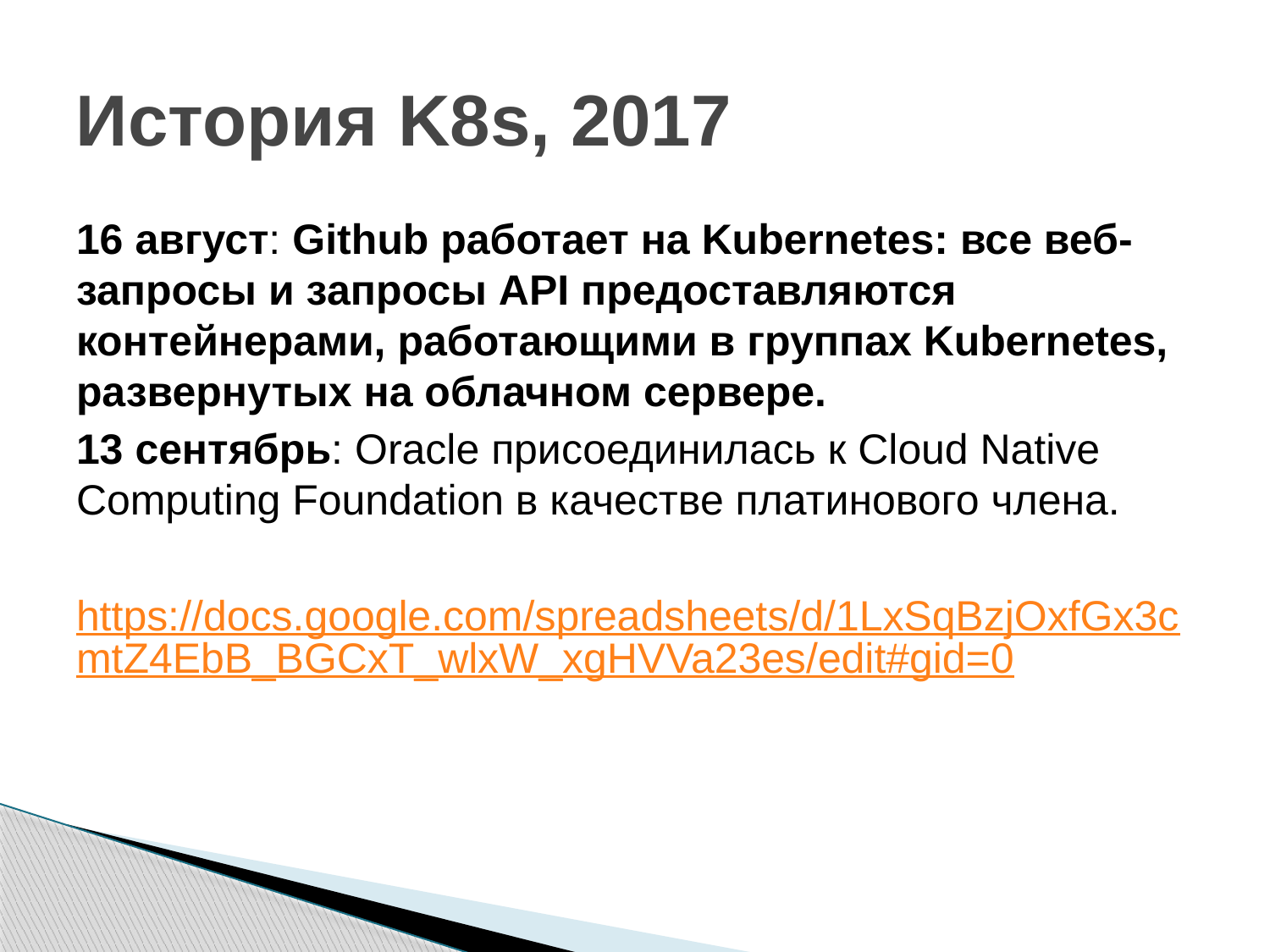

# История K8s, 2017
16 август: Github работает на Kubernetes: все веб-запросы и запросы API предоставляются контейнерами, работающими в группах Kubernetes, развернутых на облачном сервере.
13 сентябрь: Oracle присоединилась к Cloud Native Computing Foundation в качестве платинового члена.

https://docs.google.com/spreadsheets/d/1LxSqBzjOxfGx3cmtZ4EbB_BGCxT_wlxW_xgHVVa23es/edit#gid=0